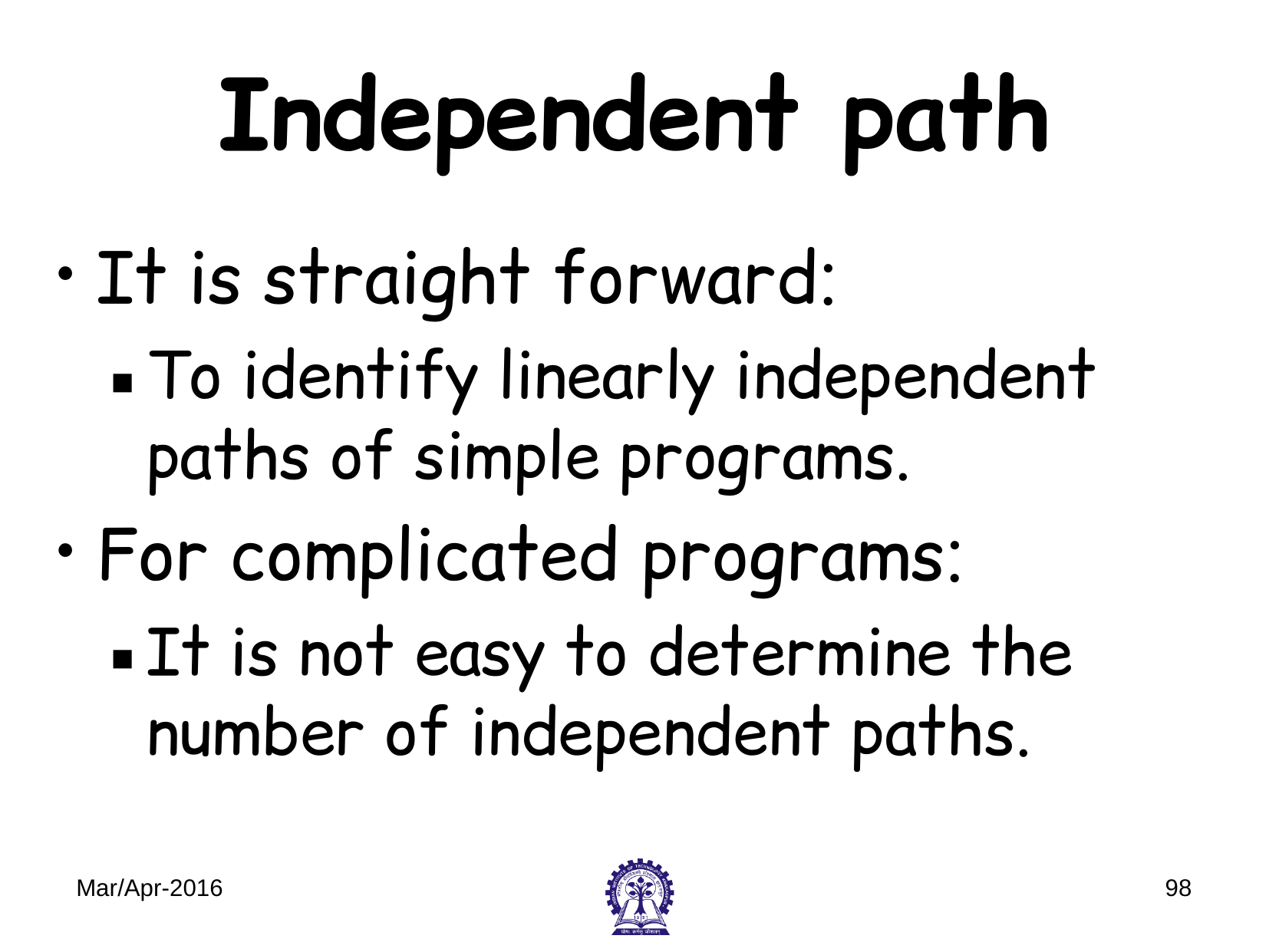

# Independent path
It is straight forward:
To identify linearly independent paths of simple programs.
For complicated programs:
It is not easy to determine the number of independent paths.
Mar/Apr-2016
98